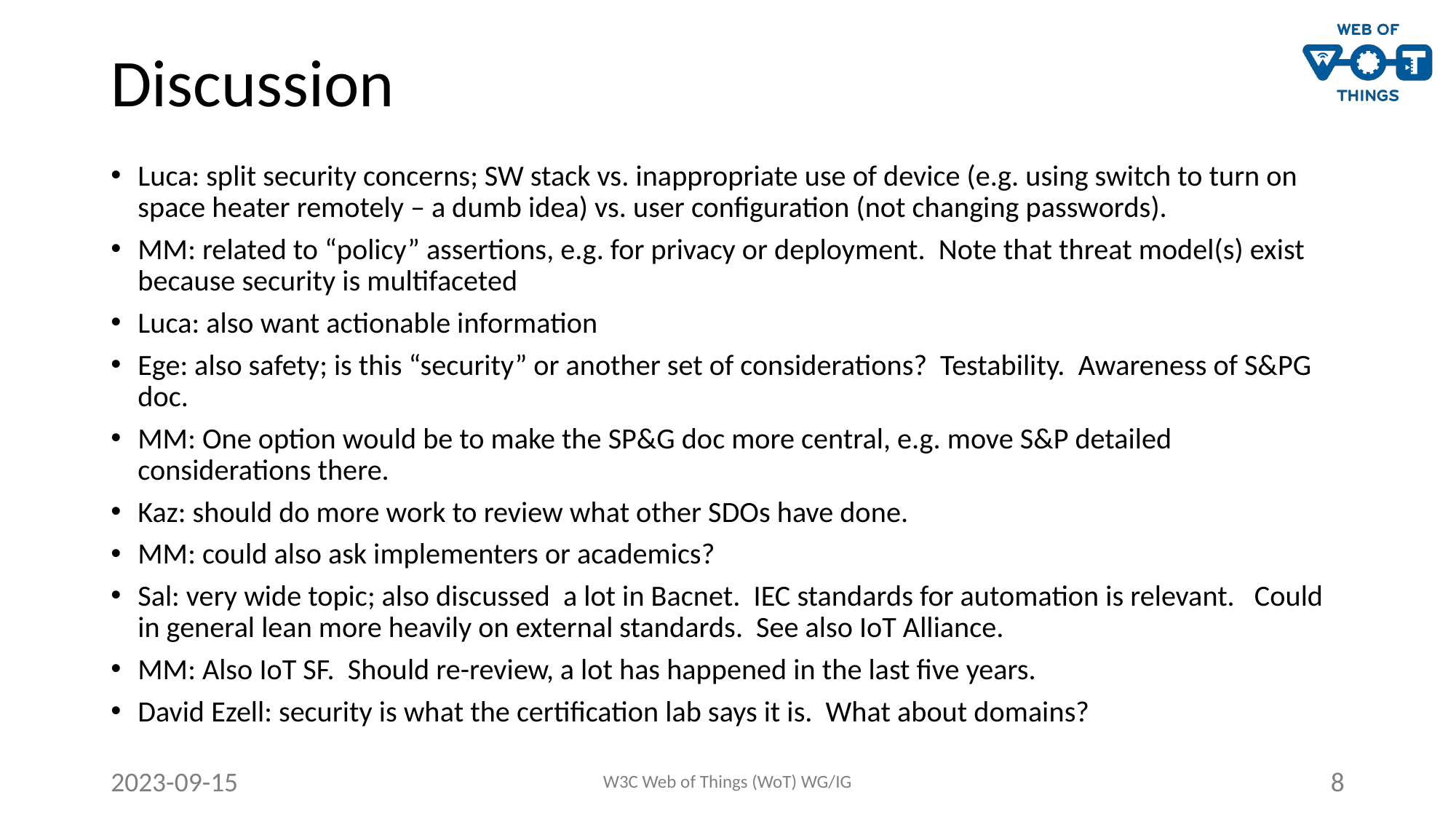

# Discussion
Luca: split security concerns; SW stack vs. inappropriate use of device (e.g. using switch to turn on space heater remotely – a dumb idea) vs. user configuration (not changing passwords).
MM: related to “policy” assertions, e.g. for privacy or deployment.  Note that threat model(s) exist because security is multifaceted
Luca: also want actionable information
Ege: also safety; is this “security” or another set of considerations?  Testability.  Awareness of S&PG doc.
MM: One option would be to make the SP&G doc more central, e.g. move S&P detailed considerations there.
Kaz: should do more work to review what other SDOs have done.
MM: could also ask implementers or academics?
Sal: very wide topic; also discussed  a lot in Bacnet.  IEC standards for automation is relevant.   Could in general lean more heavily on external standards.  See also IoT Alliance.
MM: Also IoT SF.  Should re-review, a lot has happened in the last five years.
David Ezell: security is what the certification lab says it is.  What about domains?
2023-09-15
W3C Web of Things (WoT) WG/IG
8